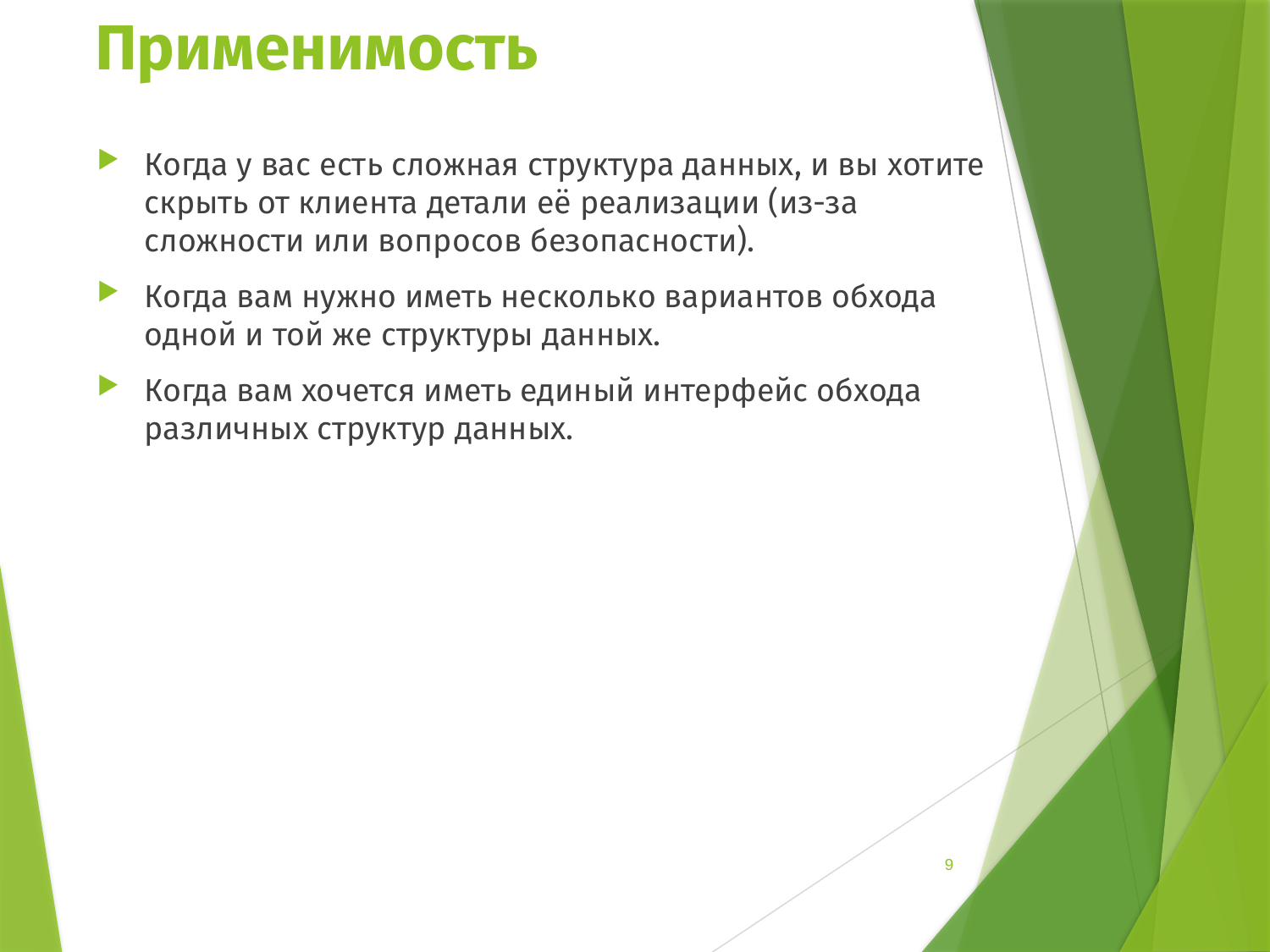

# Применимость
Когда у вас есть сложная структура данных, и вы хотите скрыть от клиента детали её реализации (из-за сложности или вопросов безопасности).
Когда вам нужно иметь несколько вариантов обхода одной и той же структуры данных.
Когда вам хочется иметь единый интерфейс обхода различных структур данных.
9